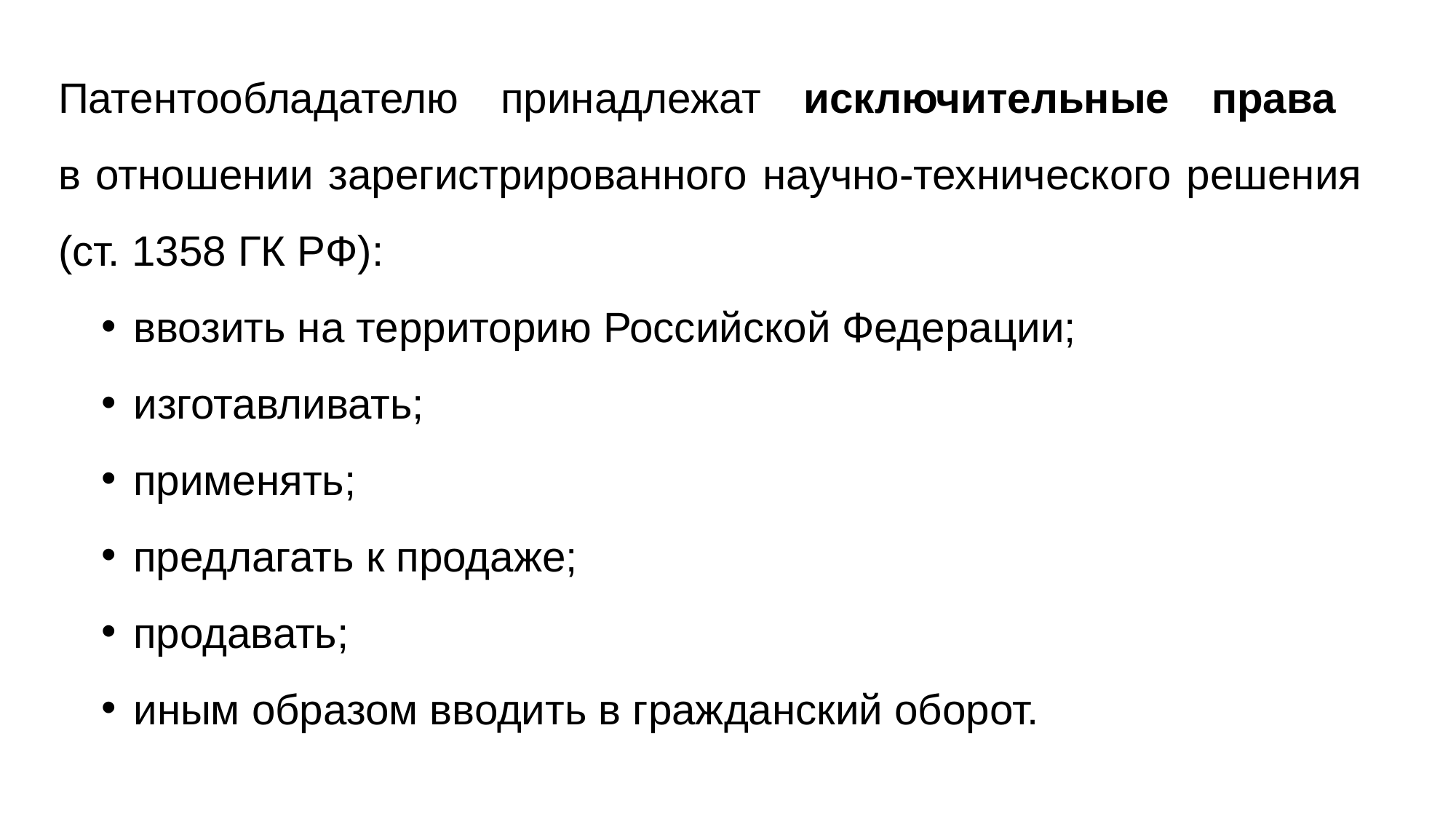

Патентообладателю принадлежат исключительные права
в отношении зарегистрированного научно-технического решения
(ст. 1358 ГК РФ):
ввозить на территорию Российской Федерации;
изготавливать;
применять;
предлагать к продаже;
продавать;
иным образом вводить в гражданский оборот.